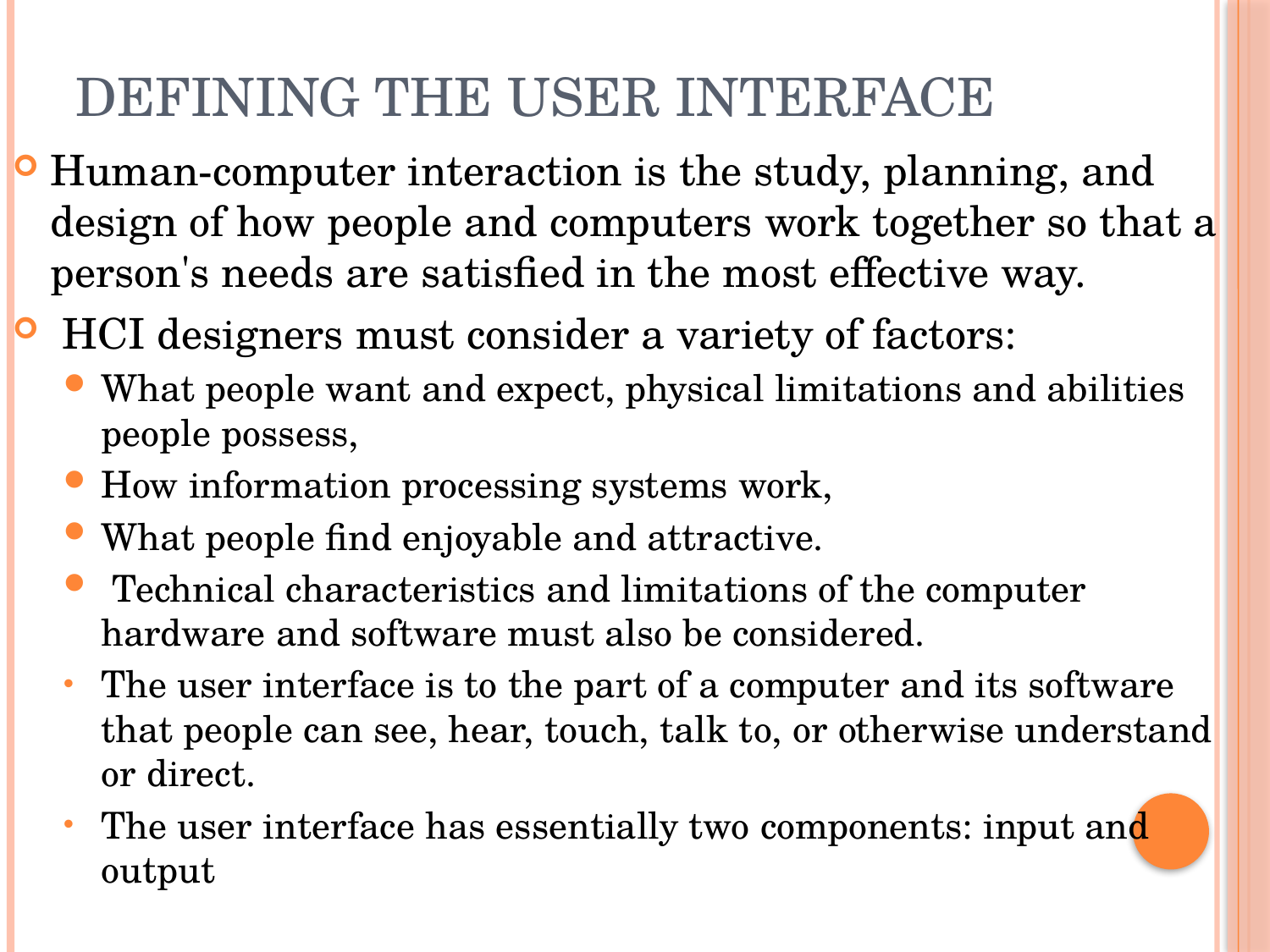

# DEFINING THE USER INTERFACE
Human-computer interaction is the study, planning, and design of how people and computers work together so that a person's needs are satisfied in the most effective way.
 HCI designers must consider a variety of factors:
What people want and expect, physical limitations and abilities people possess,
How information processing systems work,
What people find enjoyable and attractive.
 Technical characteristics and limitations of the computer hardware and software must also be considered.
The user interface is to the part of a computer and its software that people can see, hear, touch, talk to, or otherwise understand or direct.
The user interface has essentially two components: input and output